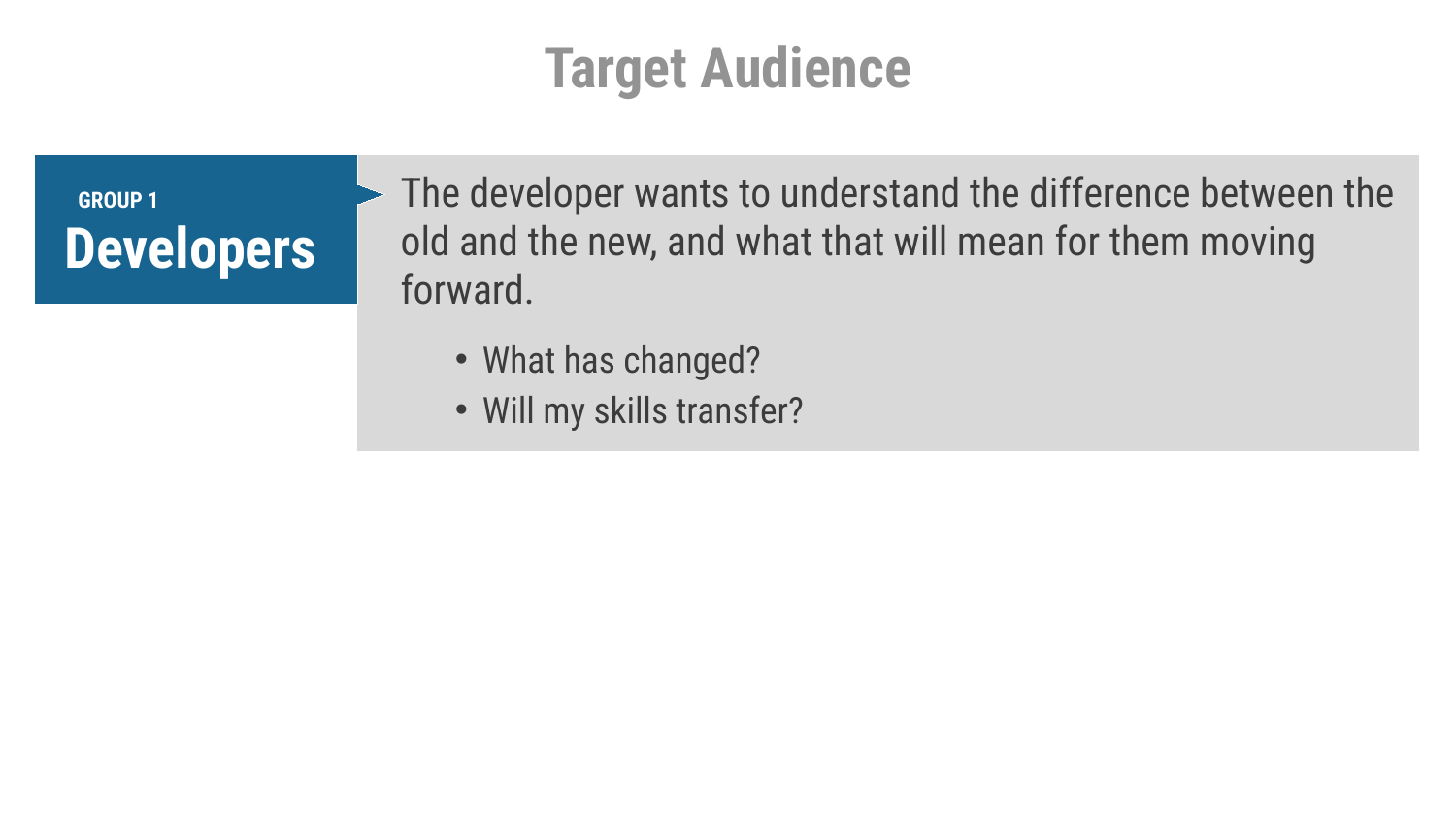

# Target Audience

The developer wants to understand the difference between the old and the new, and what that will mean for them moving forward.
GROUP 1
Developers
What has changed?
Will my skills transfer?
GROUP 2
Managers